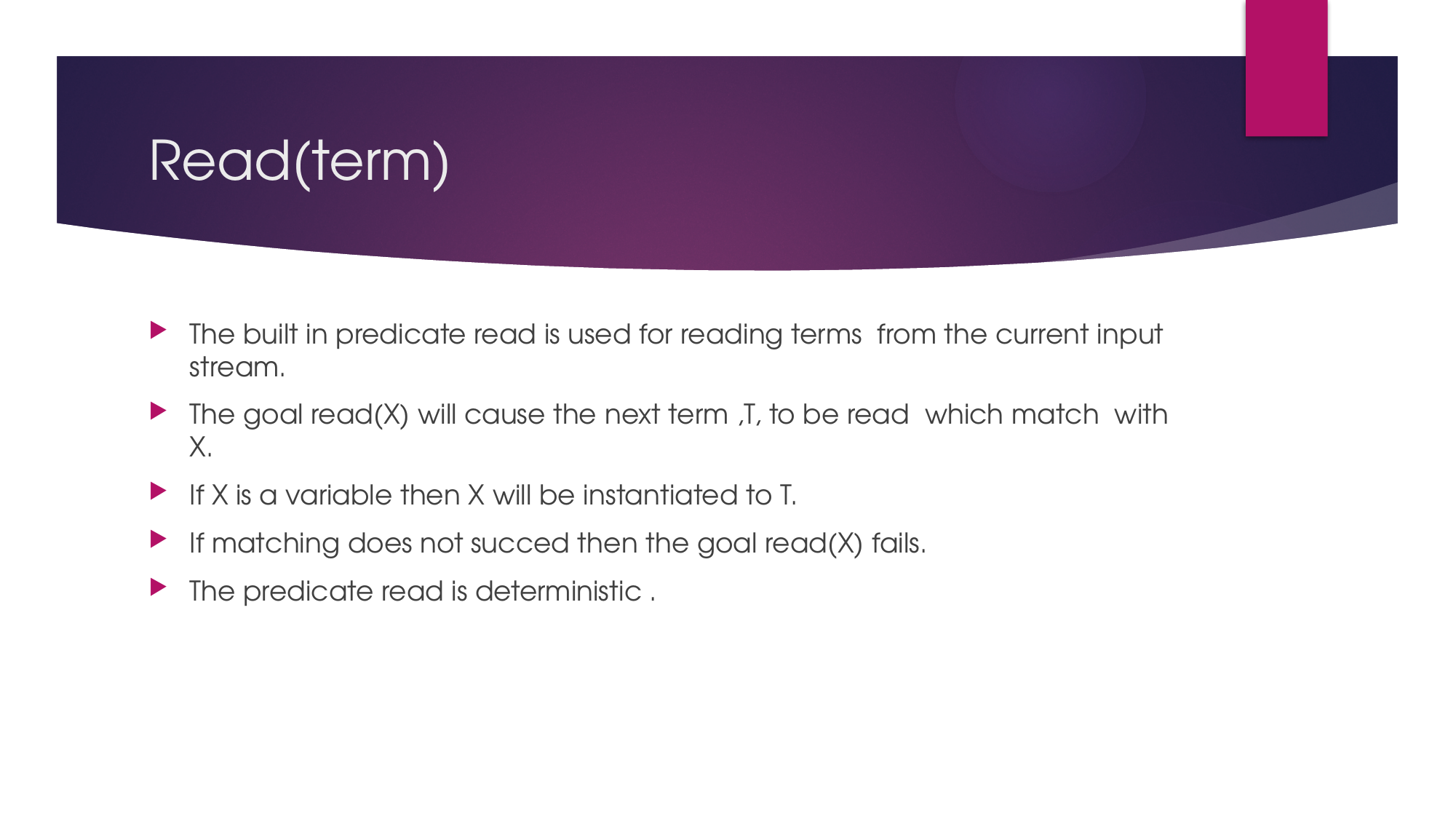

# Read(term)
The built in predicate read is used for reading terms  from the current input stream.
The goal read(X) will cause the next term ,T, to be read  which match  with X.
If X is a variable then X will be instantiated to T.
If matching does not succed then the goal read(X) fails.
The predicate read is deterministic .